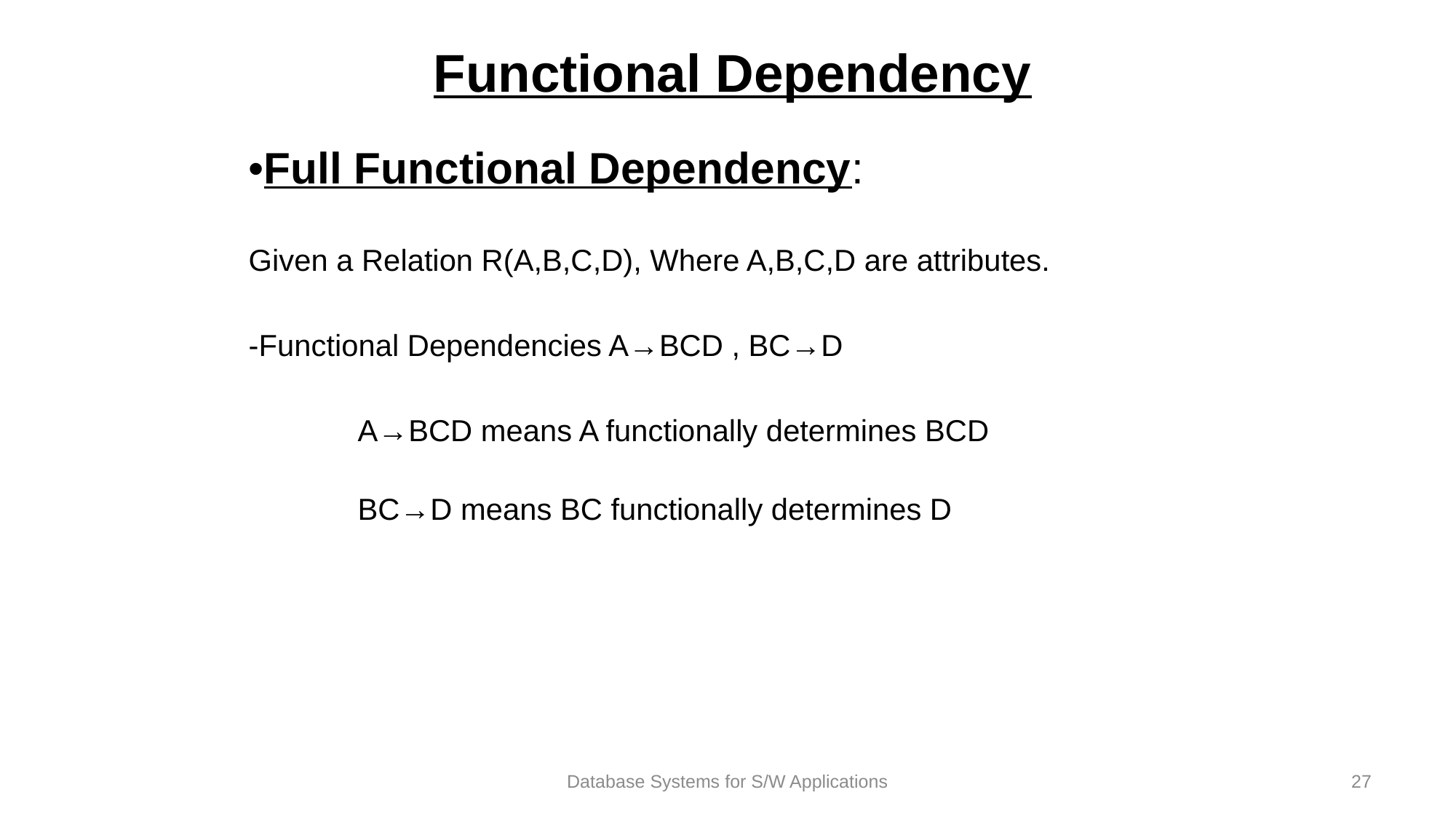

# Functional Dependency

•Full Functional Dependency:

Given a Relation R(A,B,C,D), Where A,B,C,D are attributes.

-Functional Dependencies A→BCD , BC→D

	A→BCD means A functionally determines BCD
	BC→D means BC functionally determines D

Database Systems for S/W Applications
27